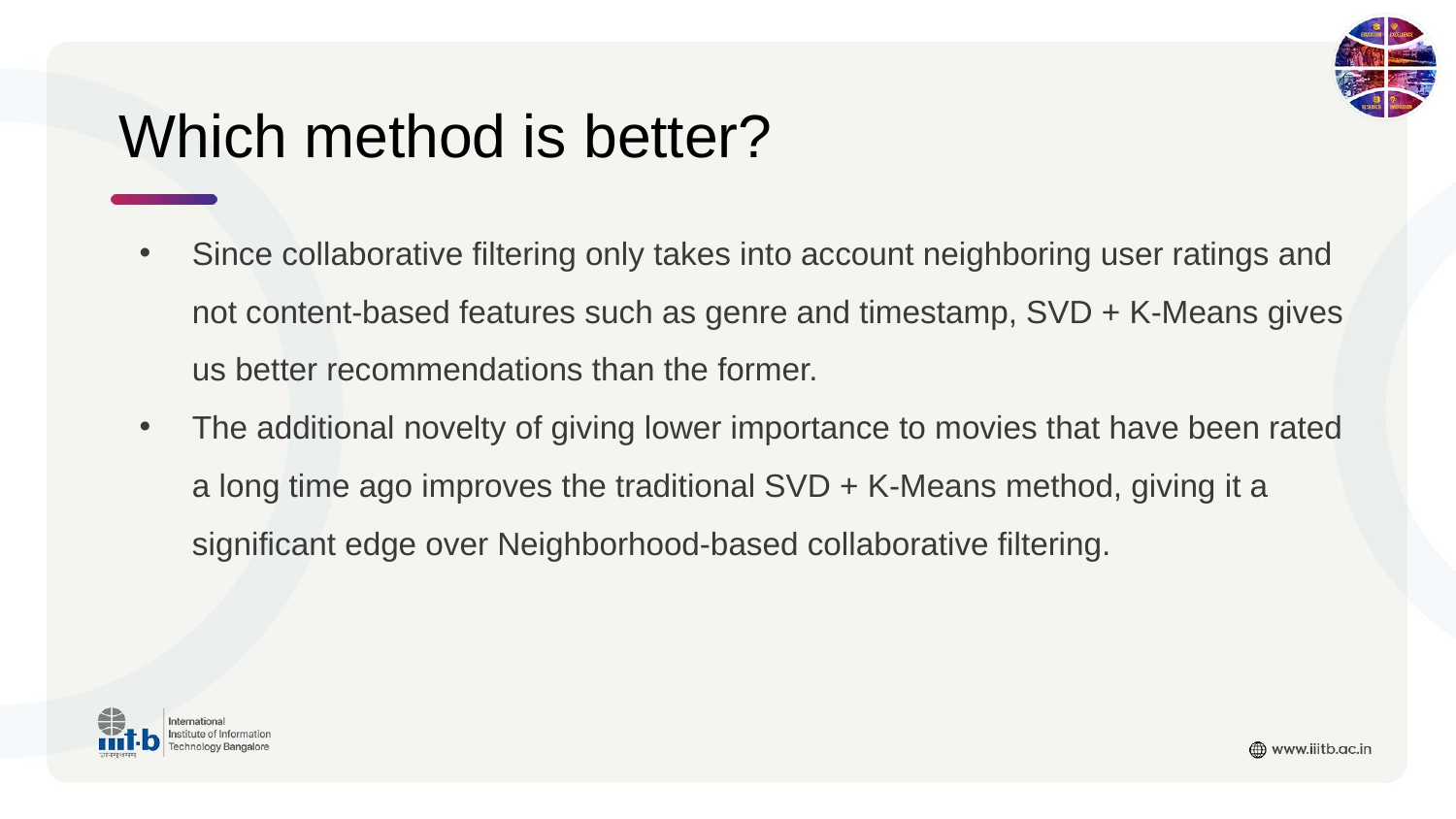

# Which method is better?
Since collaborative filtering only takes into account neighboring user ratings and not content-based features such as genre and timestamp, SVD + K-Means gives us better recommendations than the former.
The additional novelty of giving lower importance to movies that have been rated a long time ago improves the traditional SVD + K-Means method, giving it a significant edge over Neighborhood-based collaborative filtering.